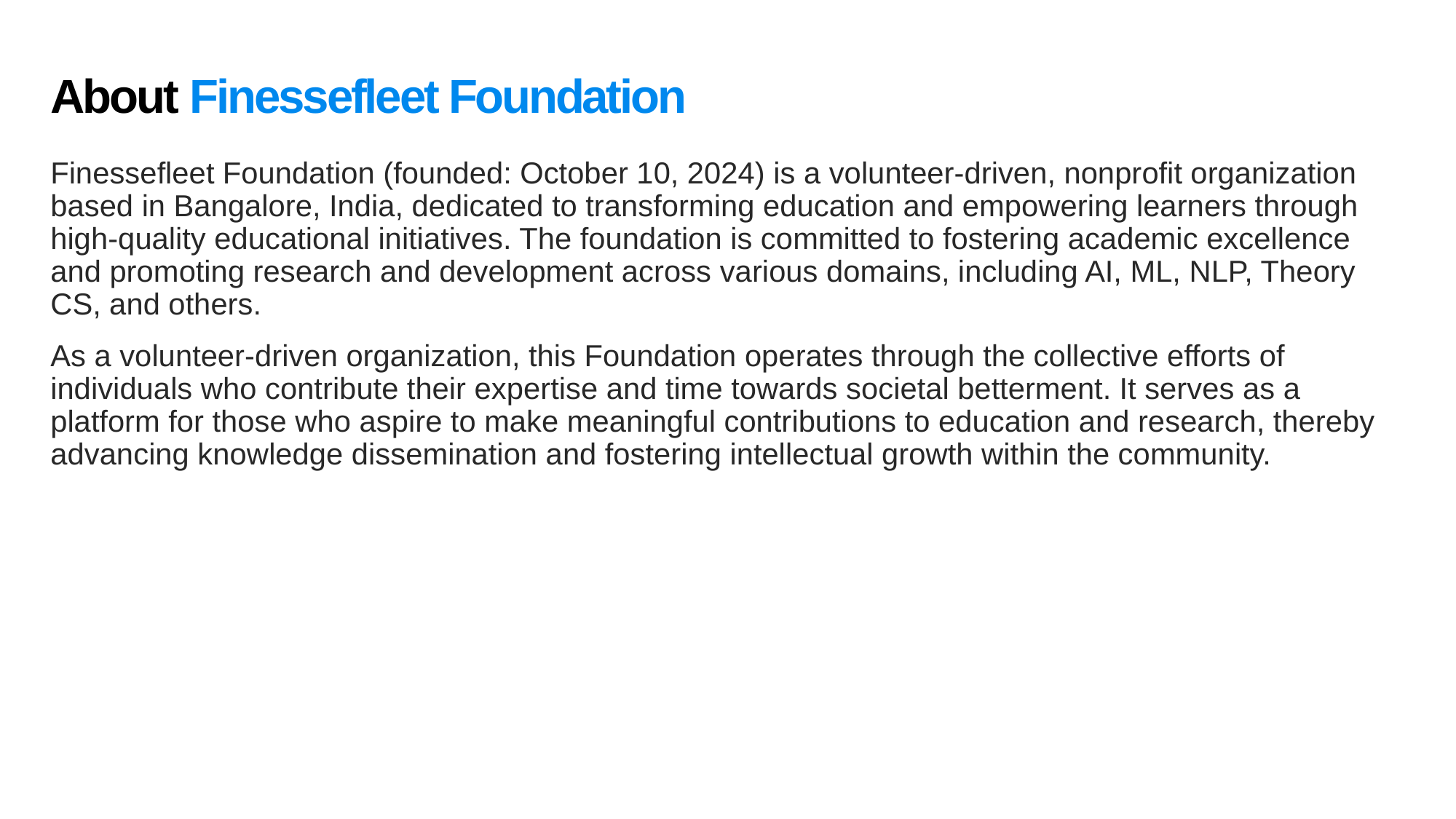

# About Finessefleet Foundation
Finessefleet Foundation (founded: October 10, 2024) is a volunteer-driven, nonprofit organization based in Bangalore, India, dedicated to transforming education and empowering learners through high-quality educational initiatives. The foundation is committed to fostering academic excellence and promoting research and development across various domains, including AI, ML, NLP, Theory CS, and others.
As a volunteer-driven organization, this Foundation operates through the collective efforts of individuals who contribute their expertise and time towards societal betterment. It serves as a platform for those who aspire to make meaningful contributions to education and research, thereby advancing knowledge dissemination and fostering intellectual growth within the community.​